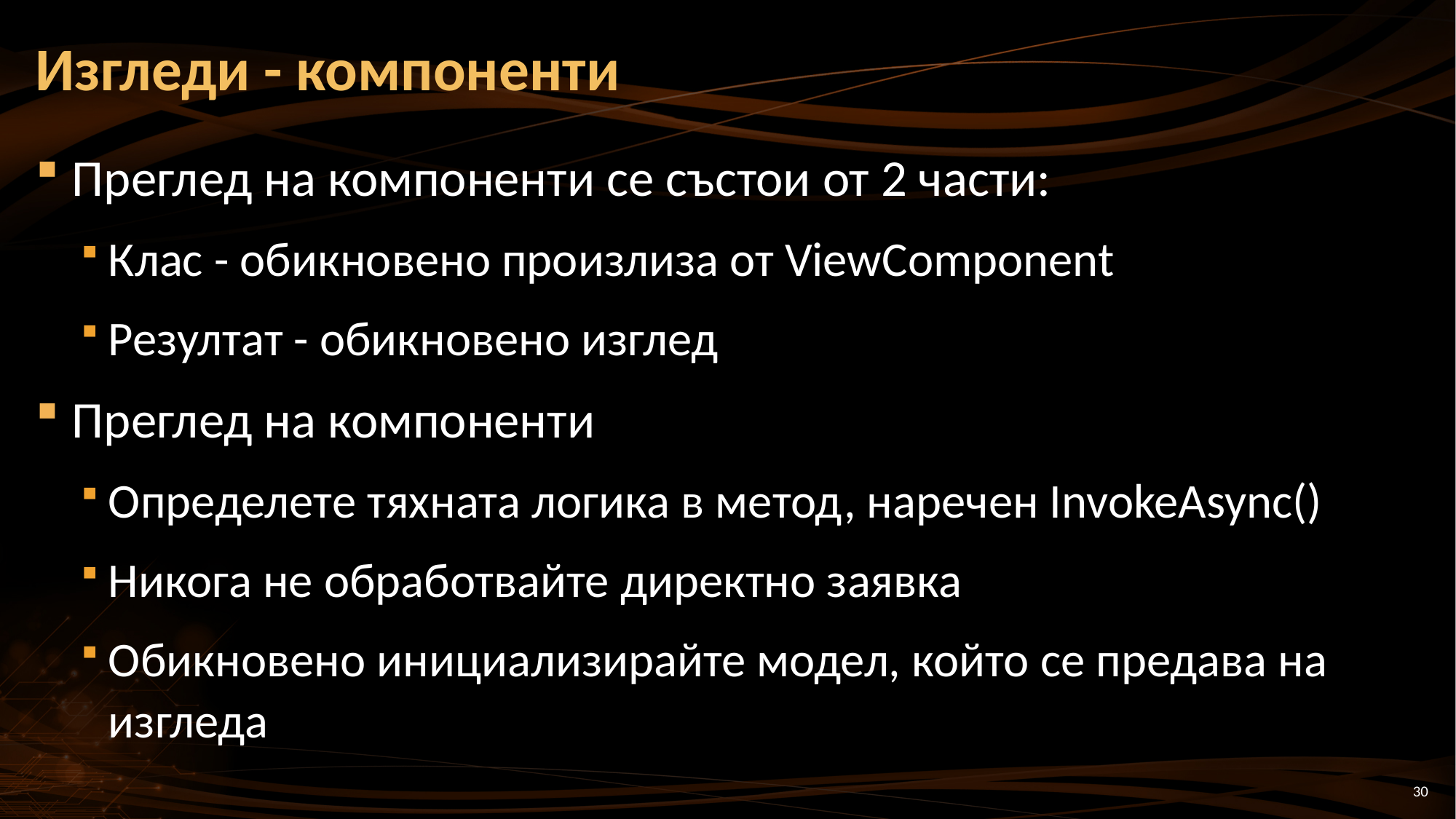

# Изгледи - компоненти
Преглед на компоненти се състои от 2 части:
Клас - обикновено произлиза от ViewComponent
Резултат - обикновено изглед
Преглед на компоненти
Определете тяхната логика в метод, наречен InvokeAsync()
Никога не обработвайте директно заявка
Обикновено инициализирайте модел, който се предава на изгледа
30